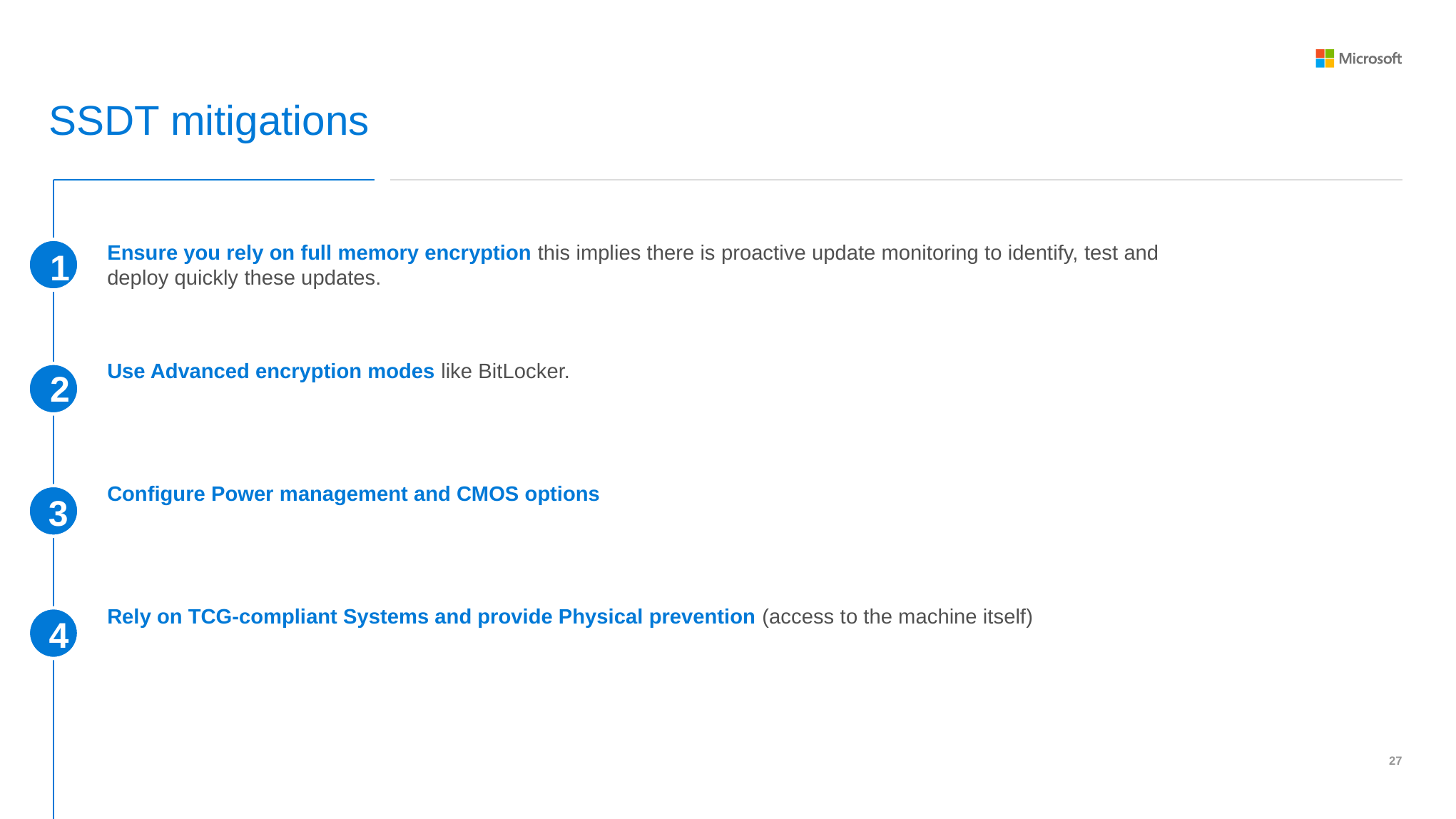

SSDT mitigations
Ensure you rely on full memory encryption this implies there is proactive update monitoring to identify, test and deploy quickly these updates.
1

Use Advanced encryption modes like BitLocker.
2

Configure Power management and CMOS options
3

Rely on TCG-compliant Systems and provide Physical prevention (access to the machine itself)
4

27